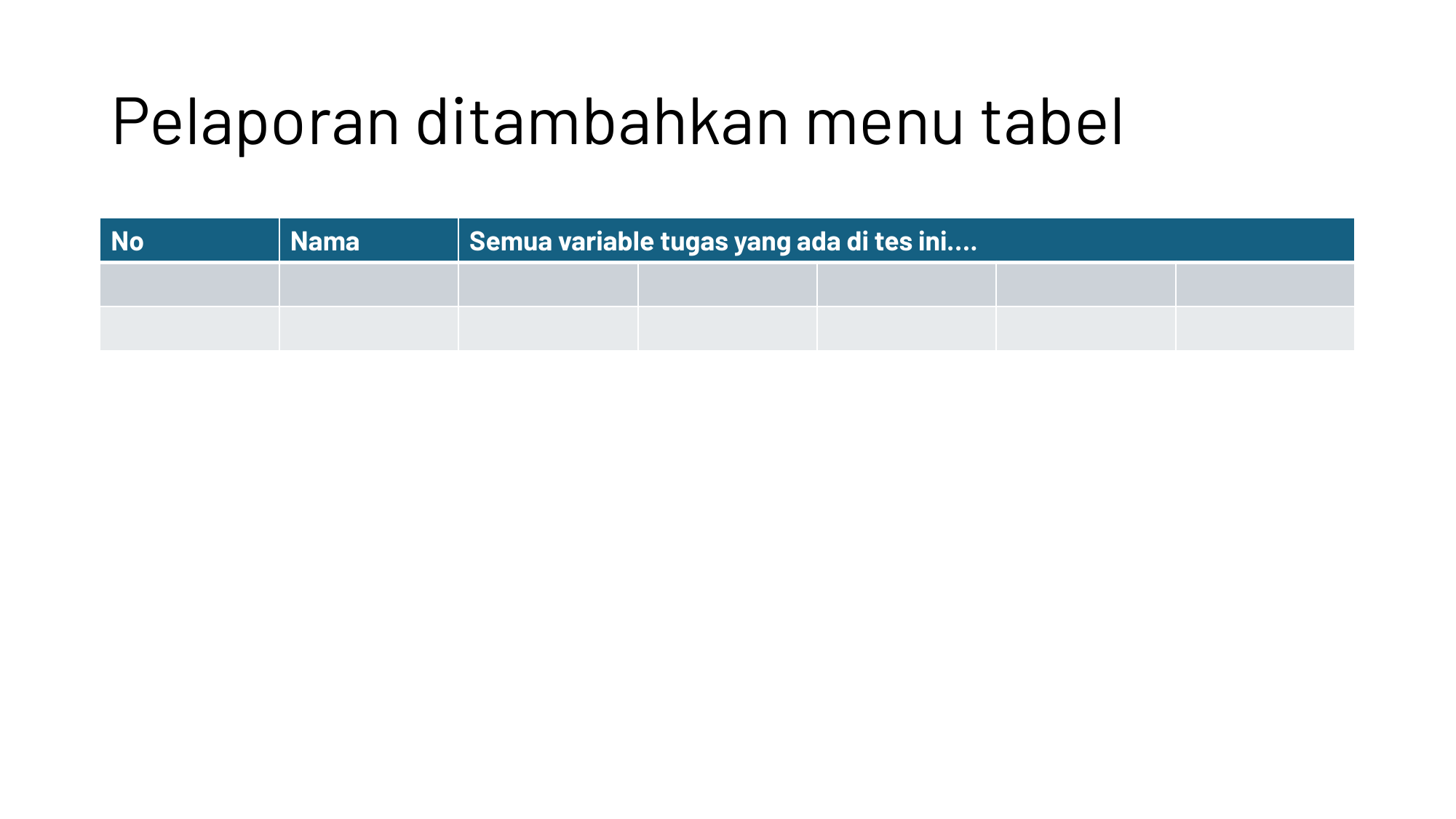

# Pelaporan ditambahkan menu tabel
| No | Nama | Semua variable tugas yang ada di tes ini…. |  |  |  |  |
| --- | --- | --- | --- | --- | --- | --- |
|  |  |  |  |  |  |  |
|  |  |  |  |  |  |  |